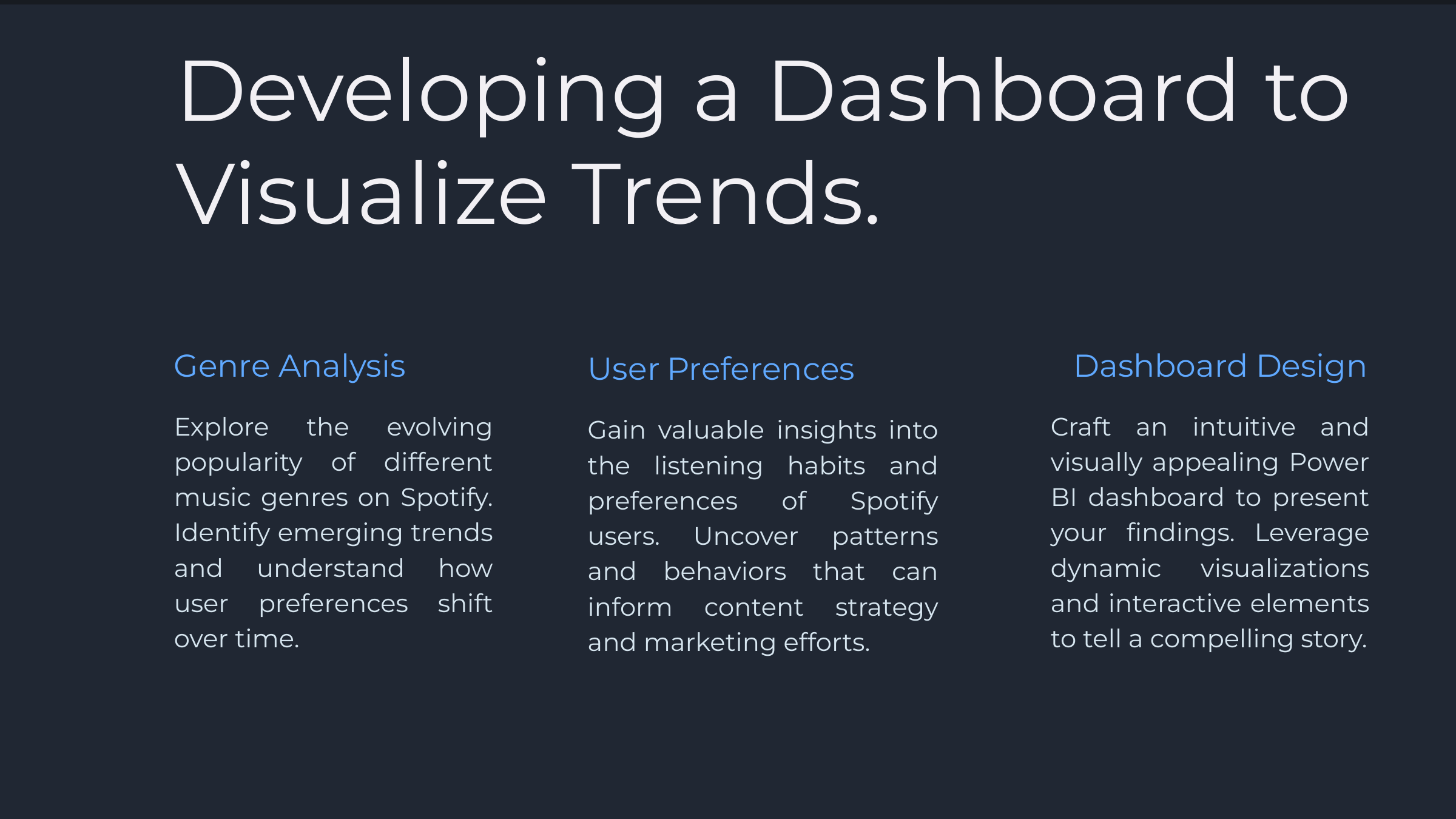

Developing a Dashboard to Visualize Trends.
Genre Analysis
Dashboard Design
User Preferences
Explore the evolving popularity of different music genres on Spotify. Identify emerging trends and understand how user preferences shift over time.
Craft an intuitive and visually appealing Power BI dashboard to present your findings. Leverage dynamic visualizations and interactive elements to tell a compelling story.
Gain valuable insights into the listening habits and preferences of Spotify users. Uncover patterns and behaviors that can inform content strategy and marketing efforts.